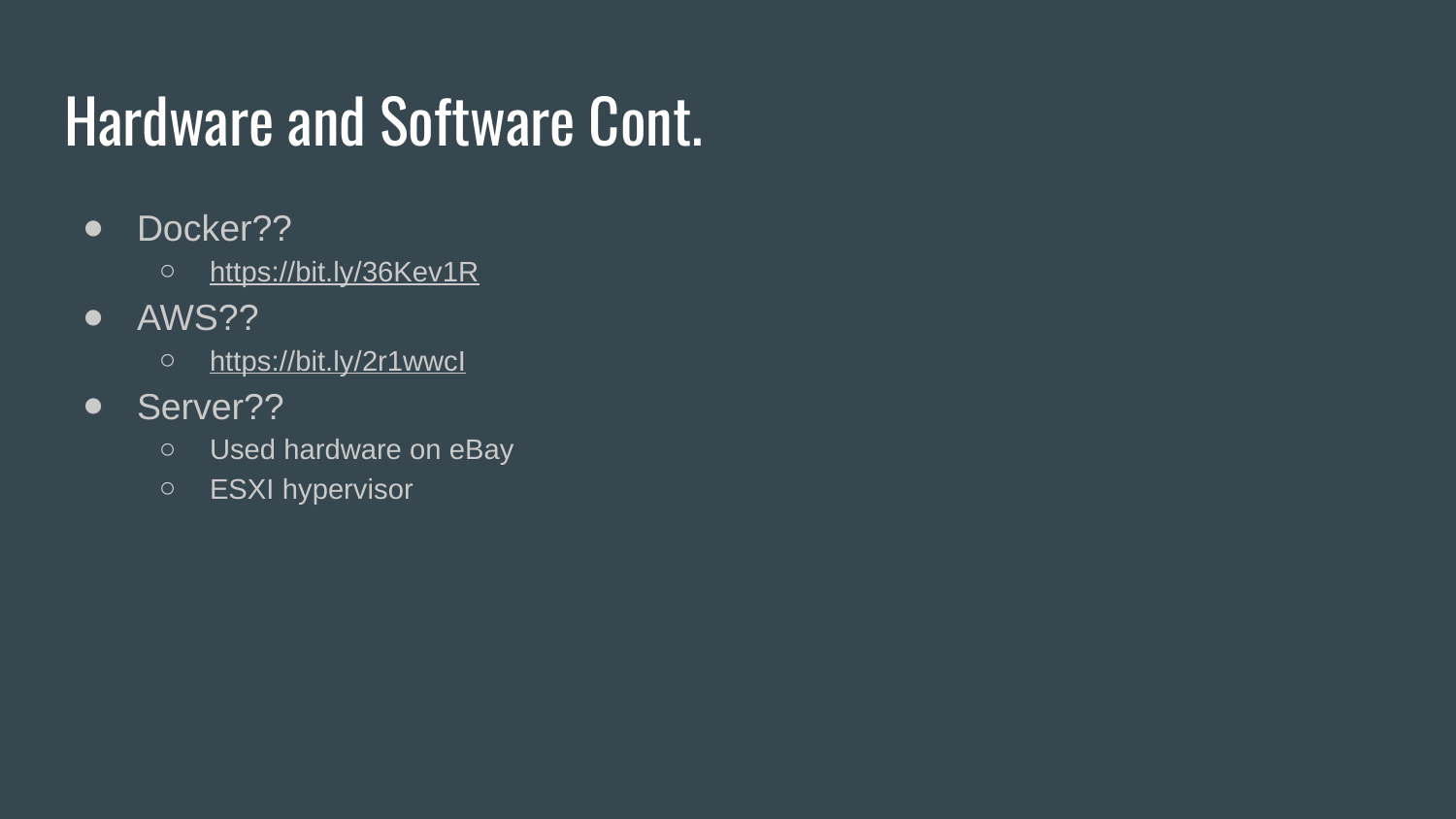

# Hardware and Software Cont.
Docker??
https://bit.ly/36Kev1R
AWS??
https://bit.ly/2r1wwcI
Server??
Used hardware on eBay
ESXI hypervisor